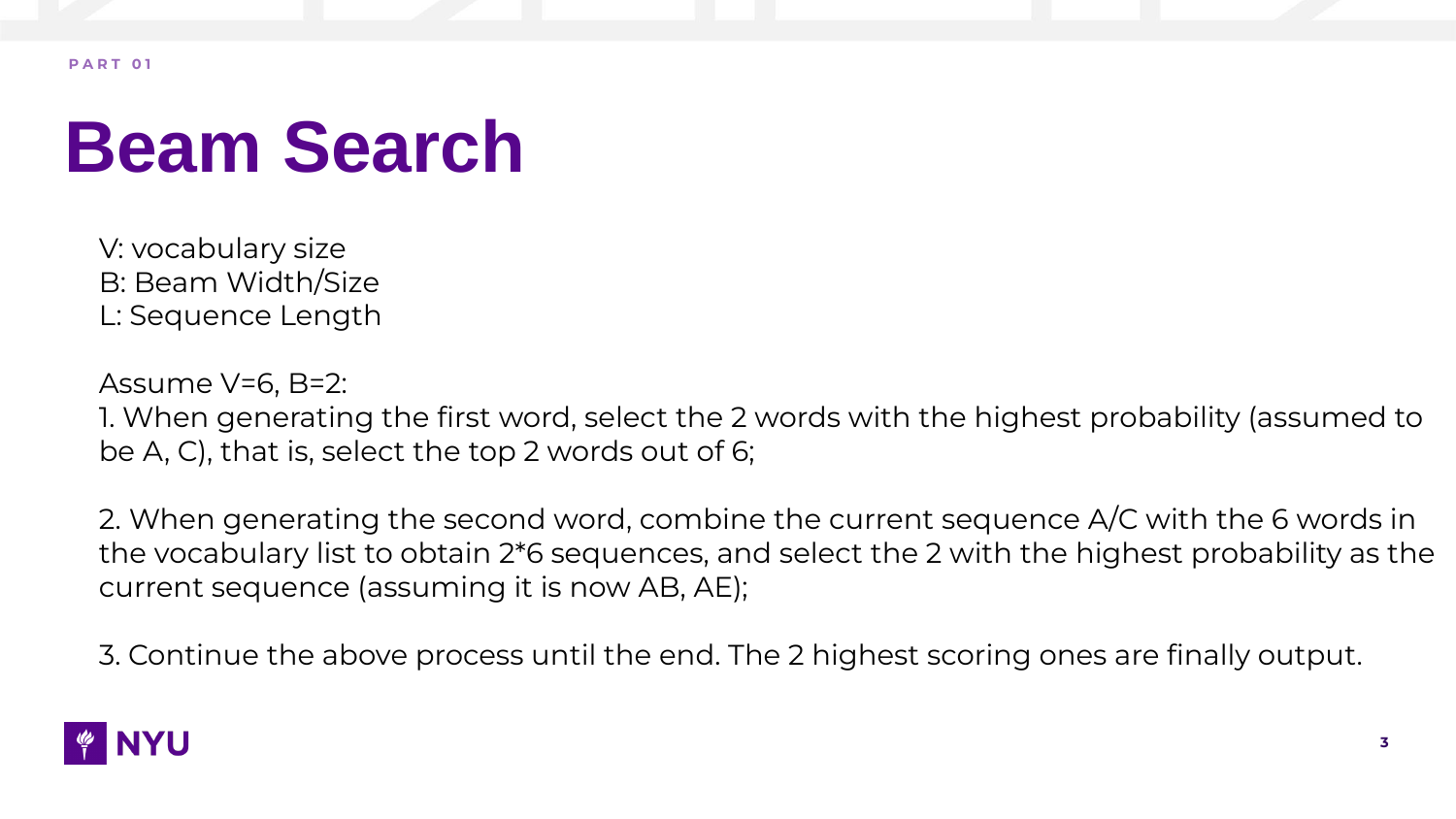

P A R T   0 1
# Beam Search
V: vocabulary size
B: Beam Width/Size
L: Sequence Length

Assume V=6, B=2:
1. When generating the first word, select the 2 words with the highest probability (assumed to be A, C), that is, select the top 2 words out of 6;

2. When generating the second word, combine the current sequence A/C with the 6 words in the vocabulary list to obtain 2*6 sequences, and select the 2 with the highest probability as the current sequence (assuming it is now AB, AE);

3. Continue the above process until the end. The 2 highest scoring ones are finally output.